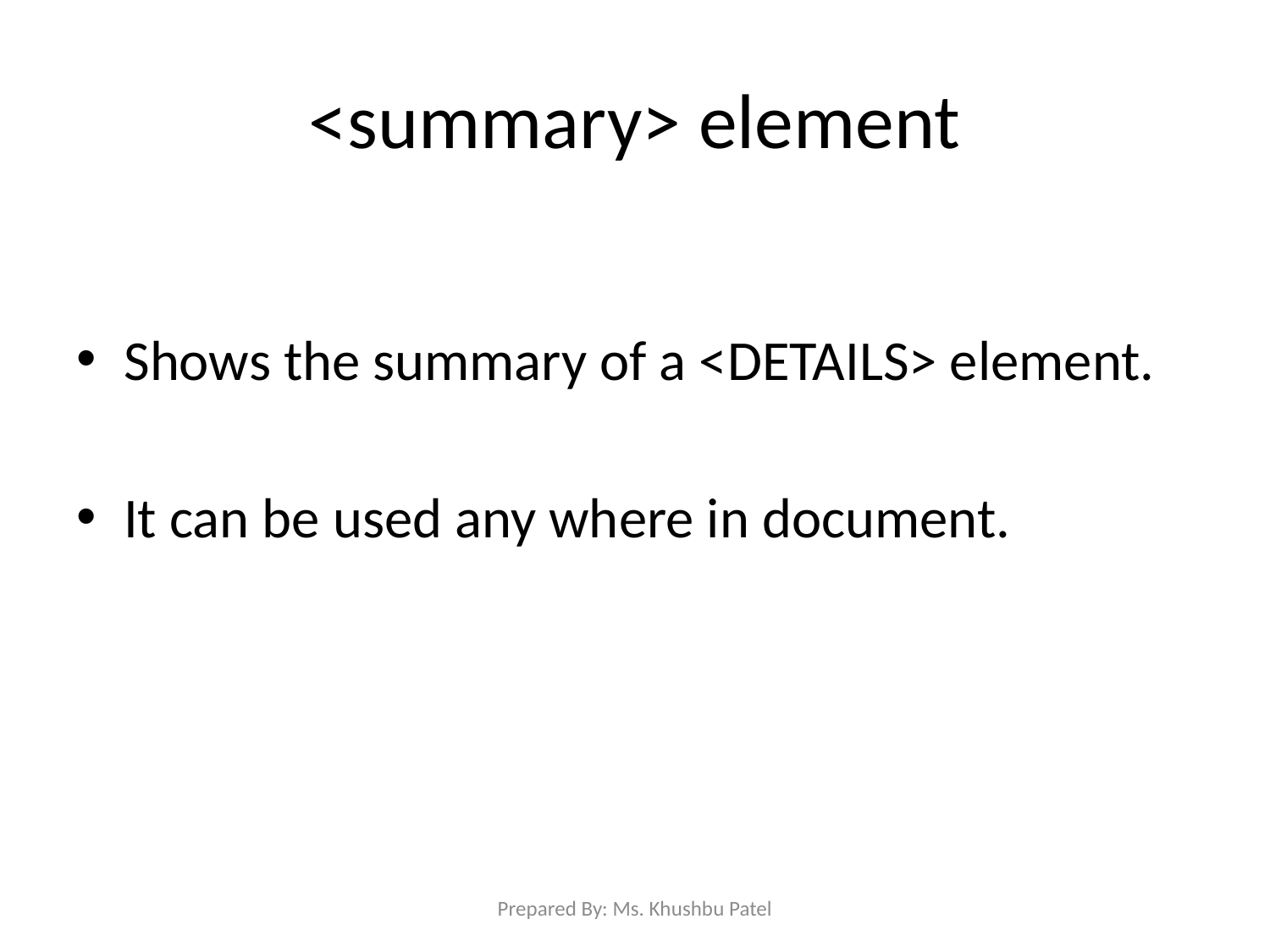

# <summary> element
Shows the summary of a <DETAILS> element.

It can be used any where in document.

Prepared By: Ms. Khushbu Patel